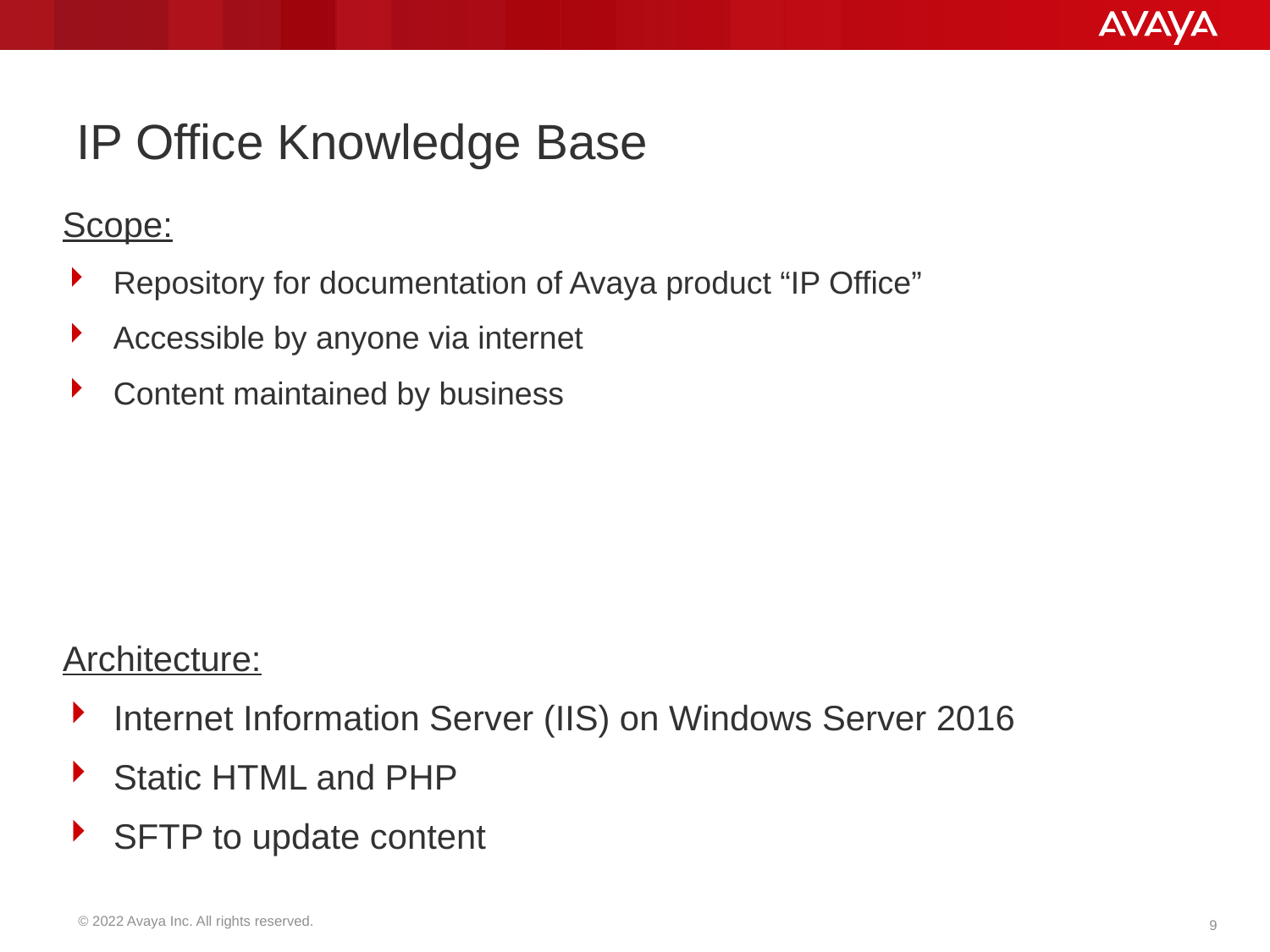

# IP Office Knowledge Base
Scope:
Repository for documentation of Avaya product “IP Office”
Accessible by anyone via internet
Content maintained by business

Architecture:
Internet Information Server (IIS) on Windows Server 2016
Static HTML and PHP
SFTP to update content